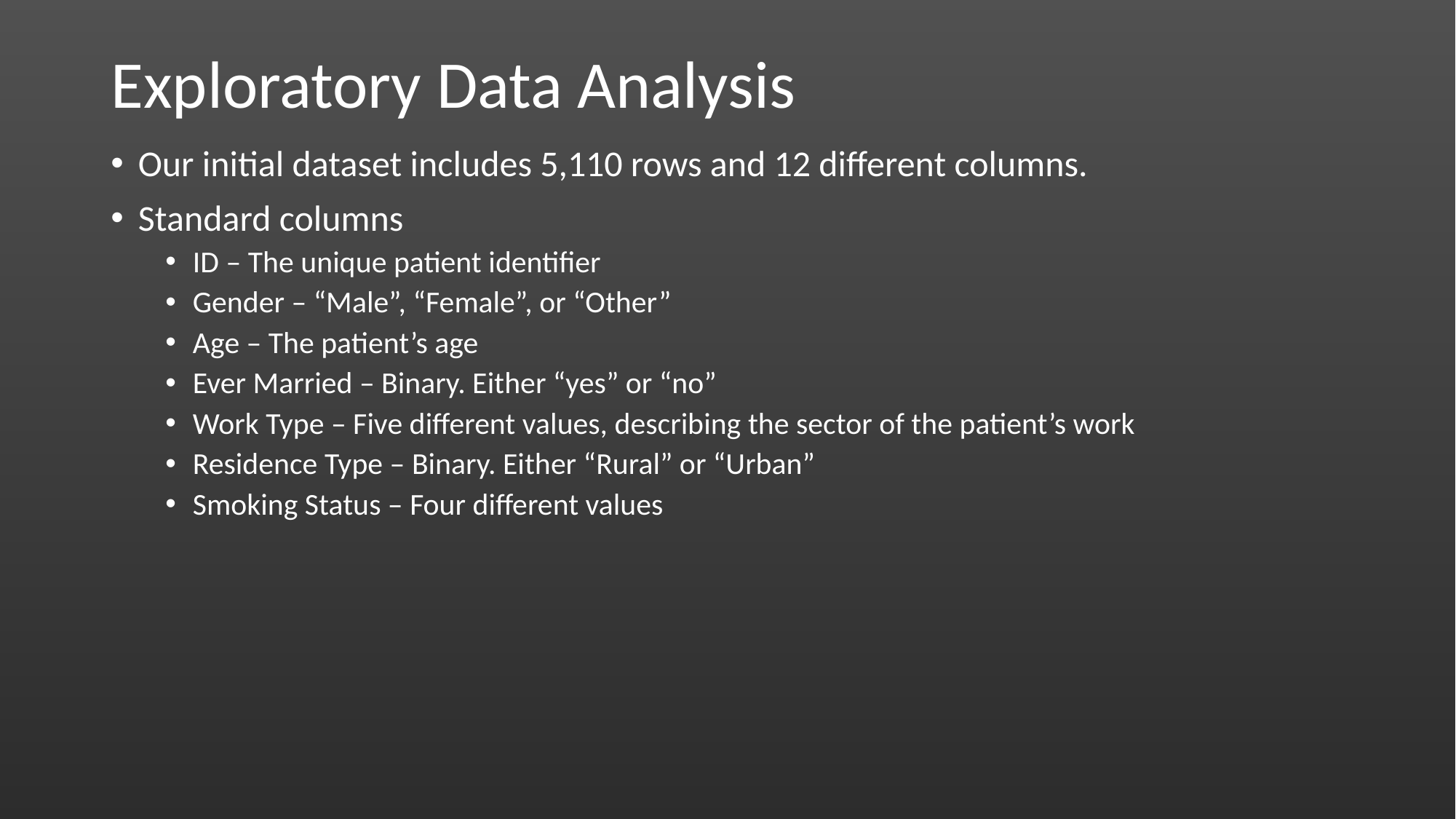

# Exploratory Data Analysis
Our initial dataset includes 5,110 rows and 12 different columns.
Standard columns
ID – The unique patient identifier
Gender – “Male”, “Female”, or “Other”
Age – The patient’s age
Ever Married – Binary. Either “yes” or “no”
Work Type – Five different values, describing the sector of the patient’s work
Residence Type – Binary. Either “Rural” or “Urban”
Smoking Status – Four different values